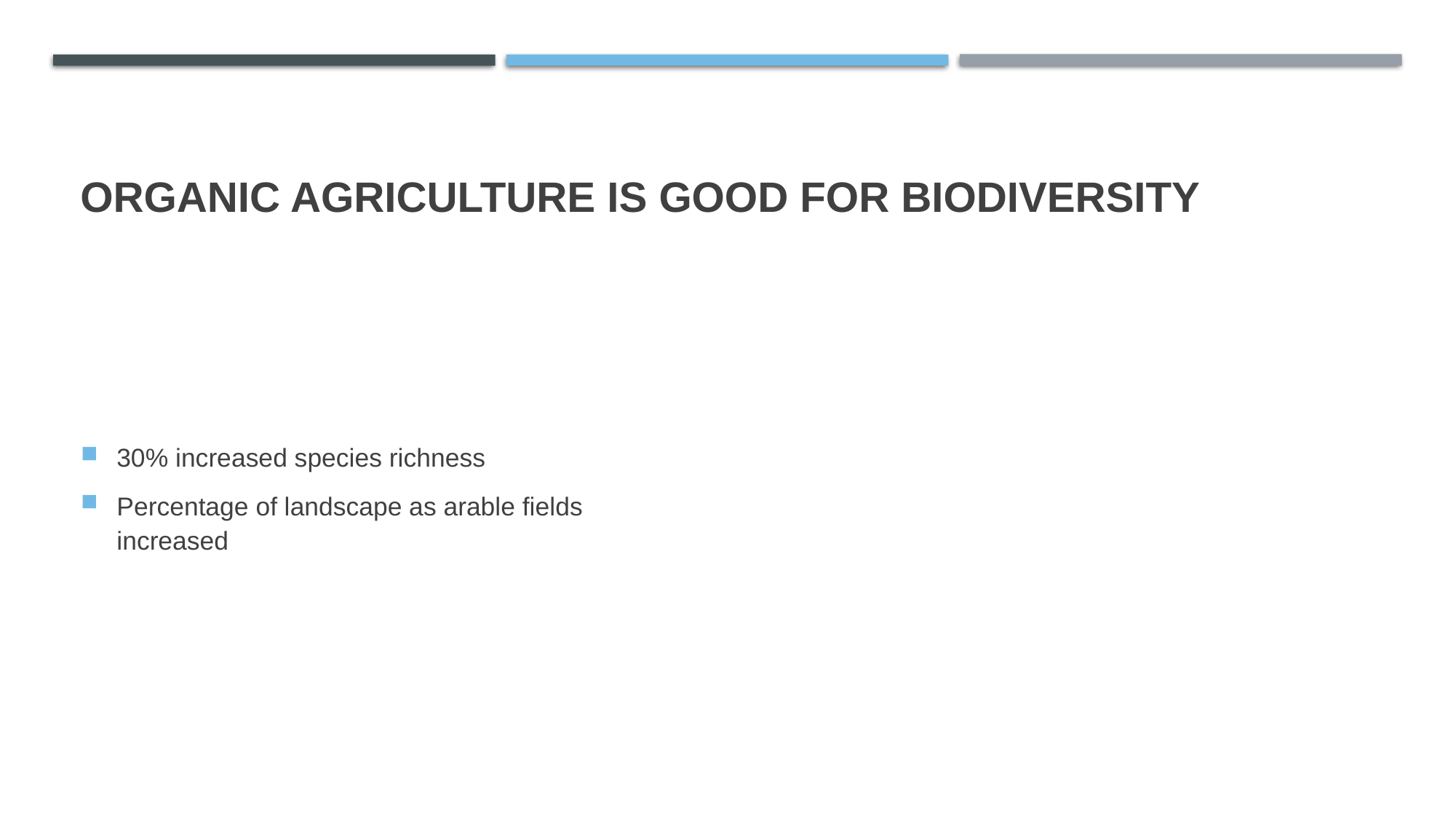

# Organic agriculture is good for biodiversity
30% increased species richness
Percentage of landscape as arable fields increased